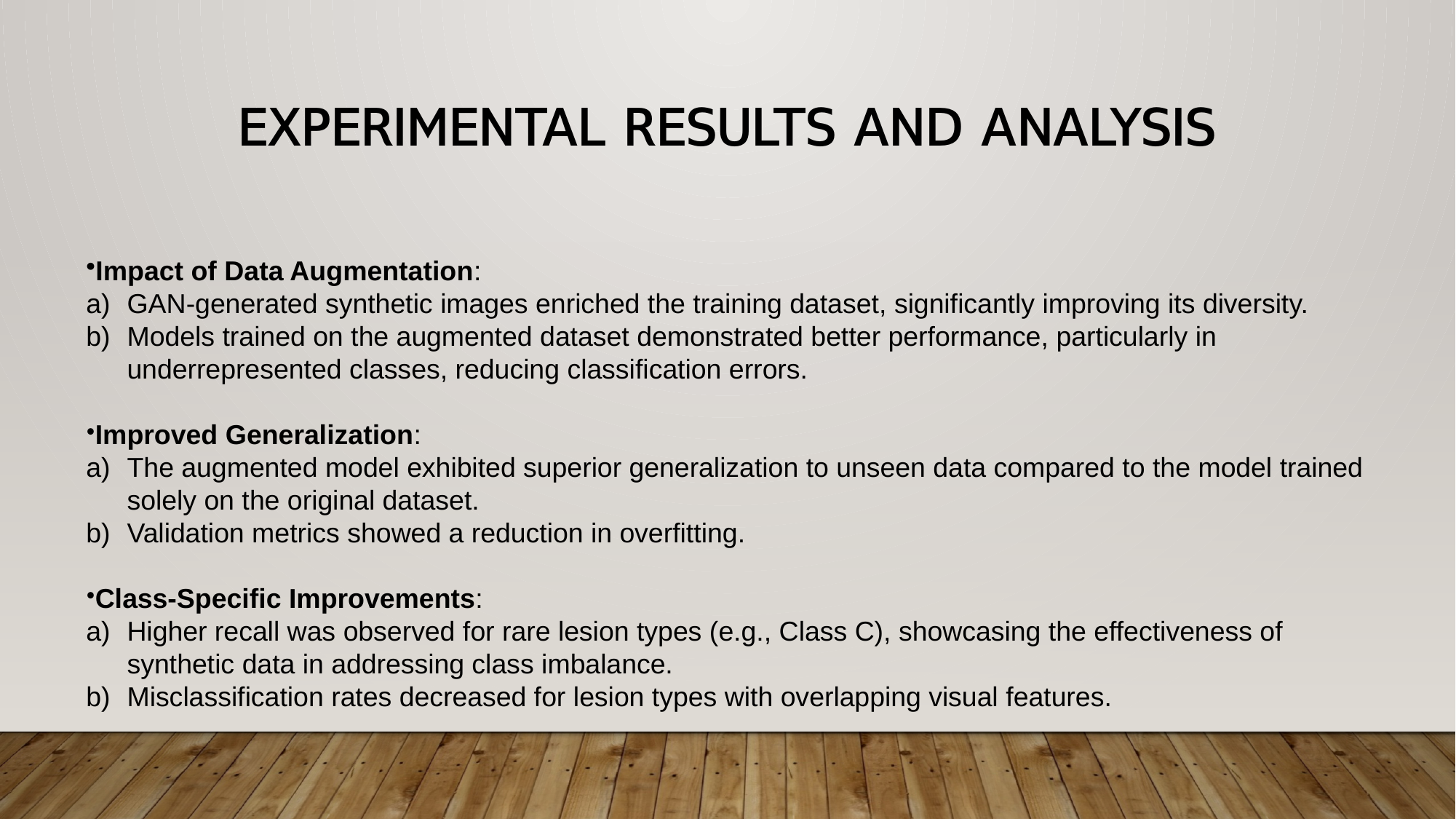

EXPERIMENTAL RESULTS AND ANALYSIS

Impact of Data Augmentation:
GAN-generated synthetic images enriched the training dataset, significantly improving its diversity.
Models trained on the augmented dataset demonstrated better performance, particularly in underrepresented classes, reducing classification errors.

Improved Generalization:
The augmented model exhibited superior generalization to unseen data compared to the model trained solely on the original dataset.
Validation metrics showed a reduction in overfitting.

Class-Specific Improvements:
Higher recall was observed for rare lesion types (e.g., Class C), showcasing the effectiveness of synthetic data in addressing class imbalance.
Misclassification rates decreased for lesion types with overlapping visual features.